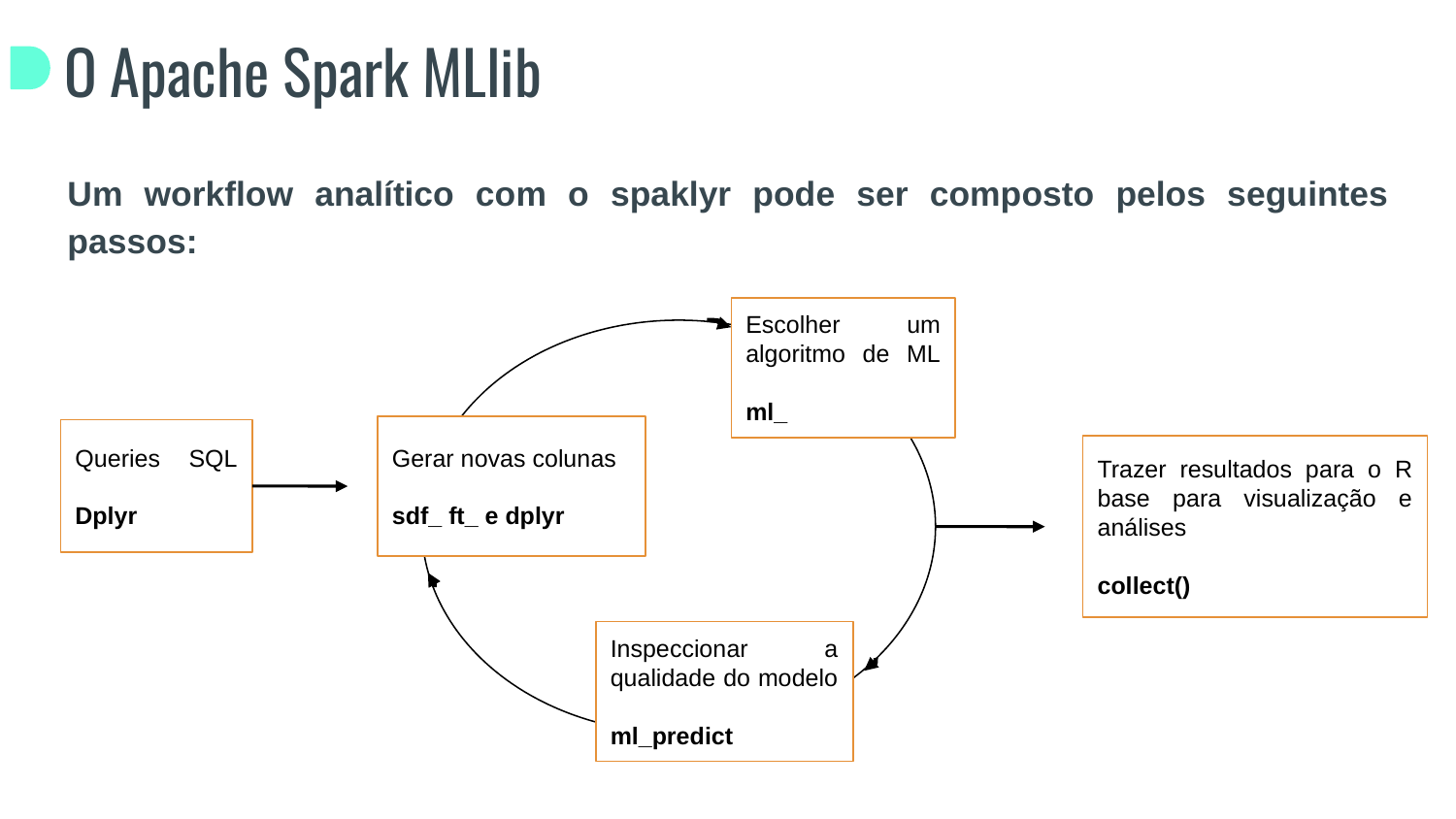

# O Apache Spark MLlib

Um workflow analítico com o spaklyr pode ser composto pelos seguintes passos:

Escolher um algoritmo de ML
ml_

Gerar novas colunas
sdf_ ft_ e dplyr
Queries SQL
Dplyr
Trazer resultados para o R base para visualização e análises
collect()
Inspeccionar a qualidade do modelo
ml_predict